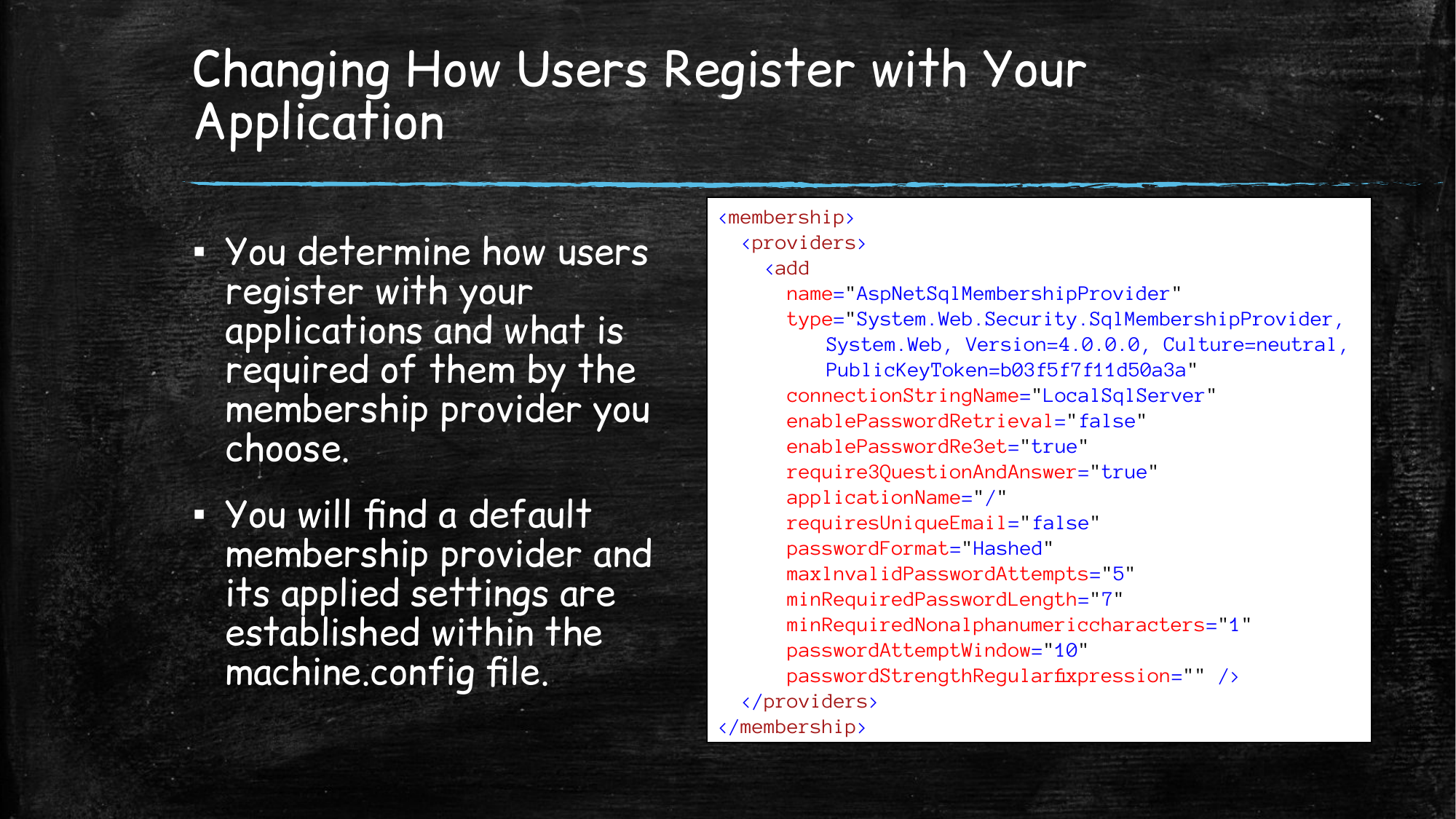

# Changing How Users Register with Your Application
<membership>
  <providers>
    <add
      name="AspNetSqlMembershipProvider"
      type="System.Web.Security.SqlMembershipProvider, System.Web, Version=4.0.0.0, Culture=neutral, PublicKeyToken=b03f5f7f11d50a3a"
      connectionStringName="LocalSqlServer"
      enablePasswordRetrieval="false"
      enablePasswordRe3et="true"
      require3QuestionAndAnswer="true"
      applicationName="/"
      requiresUniqueEmail="false"
      passwordFormat="Hashed"
      maxlnvalidPasswordAttempts="5"
      minRequiredPasswordLength="7"
      minRequiredNonalphanumericcharacters="1"
      passwordAttemptWindow="10"
      passwordStrengthRegularﬁxpression="" />
  </providers>
</membership>
You determine how users register with your applications and what is required of them by the membership provider you choose.
You will ﬁnd a default membership provider and its applied settings are established within the machine.config ﬁle.